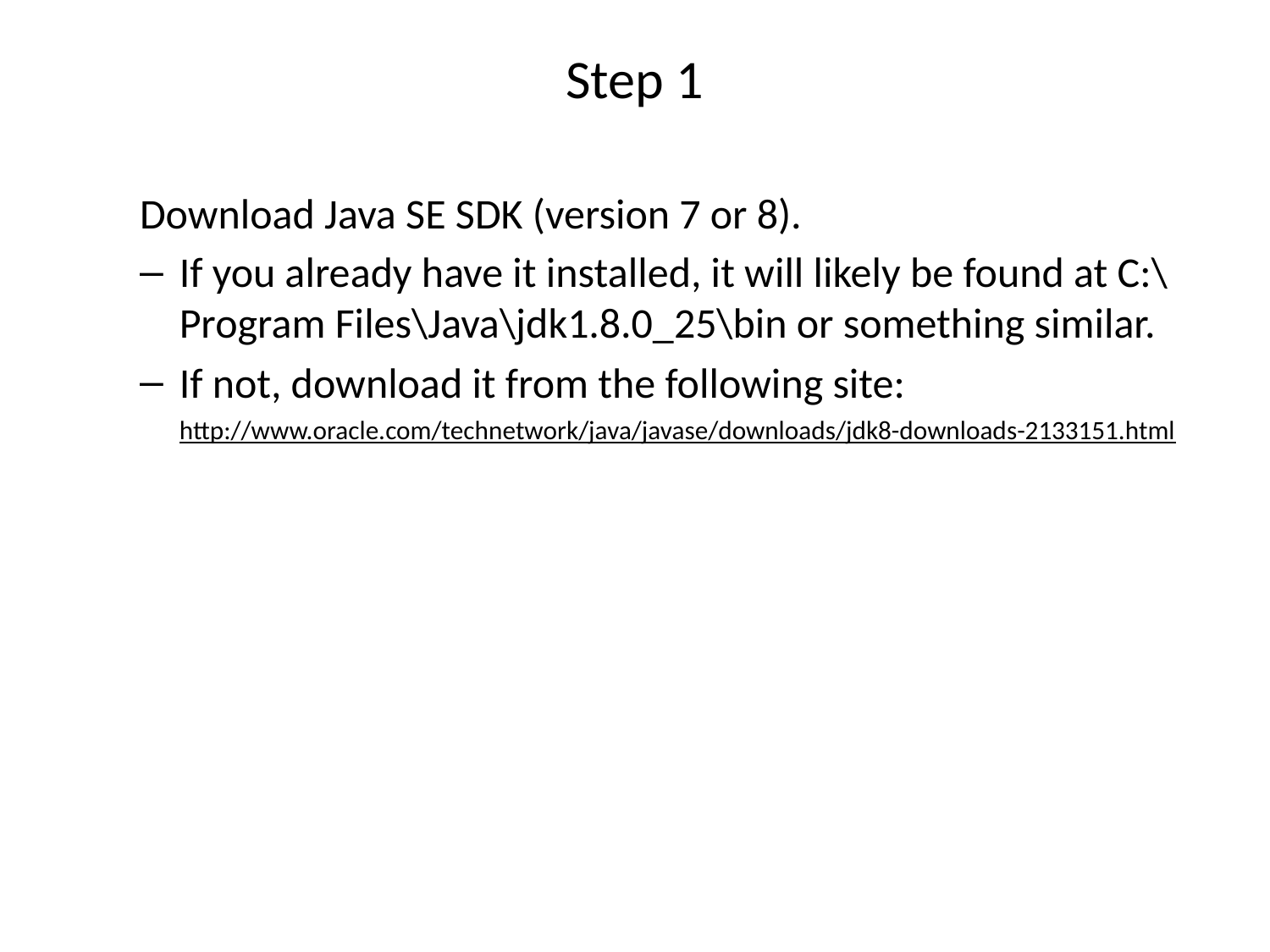

# Step 1
Download Java SE SDK (version 7 or 8).
If you already have it installed, it will likely be found at C:\Program Files\Java\jdk1.8.0_25\bin or something similar.
If not, download it from the following site: http://www.oracle.com/technetwork/java/javase/downloads/jdk8-downloads-2133151.html